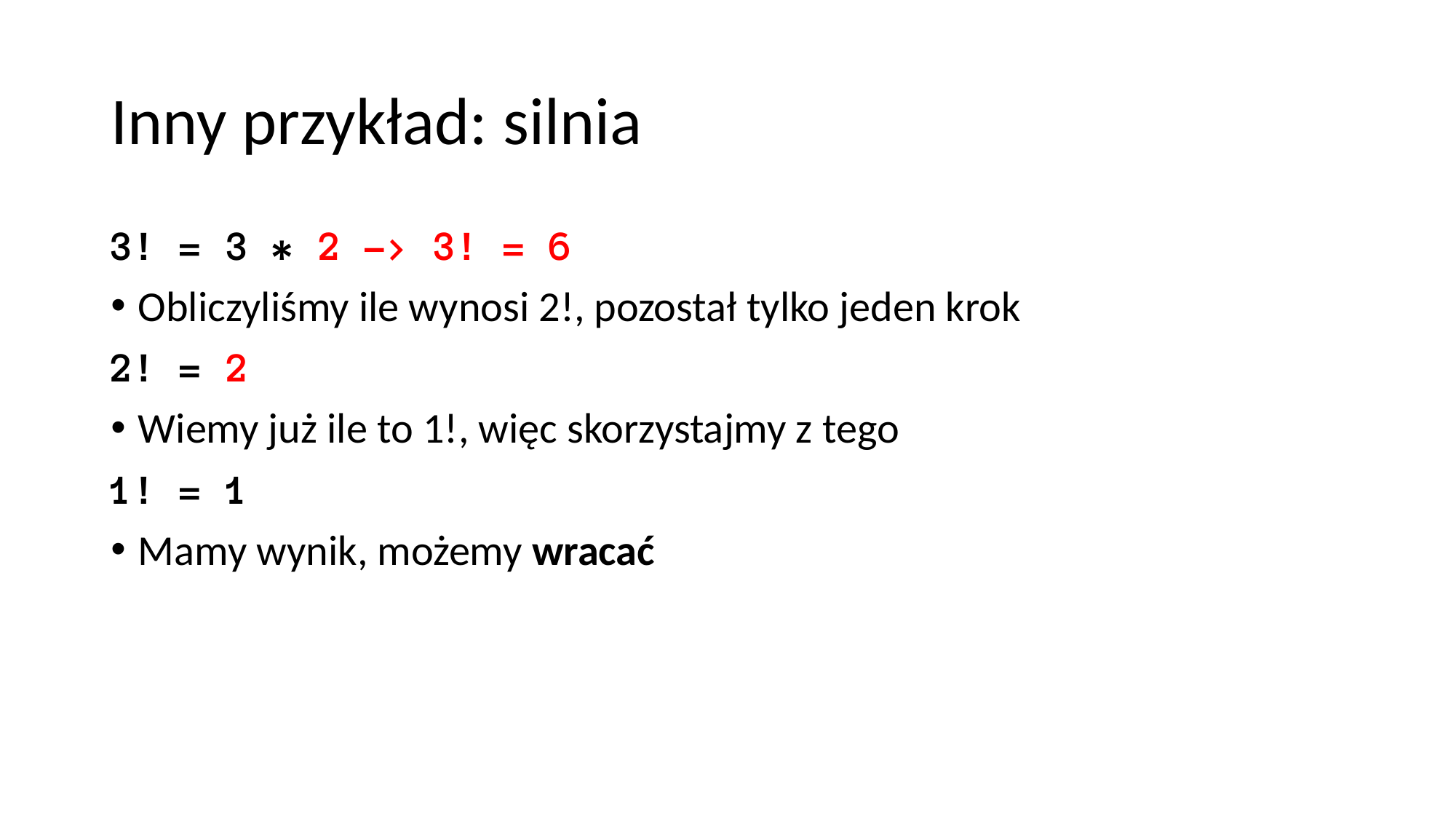

# Inny przykład: silnia
3! = 3 * 2 -> 3! = 6
Obliczyliśmy ile wynosi 2!, pozostał tylko jeden krok
2! = 2
Wiemy już ile to 1!, więc skorzystajmy z tego
1! = 1
Mamy wynik, możemy wracać